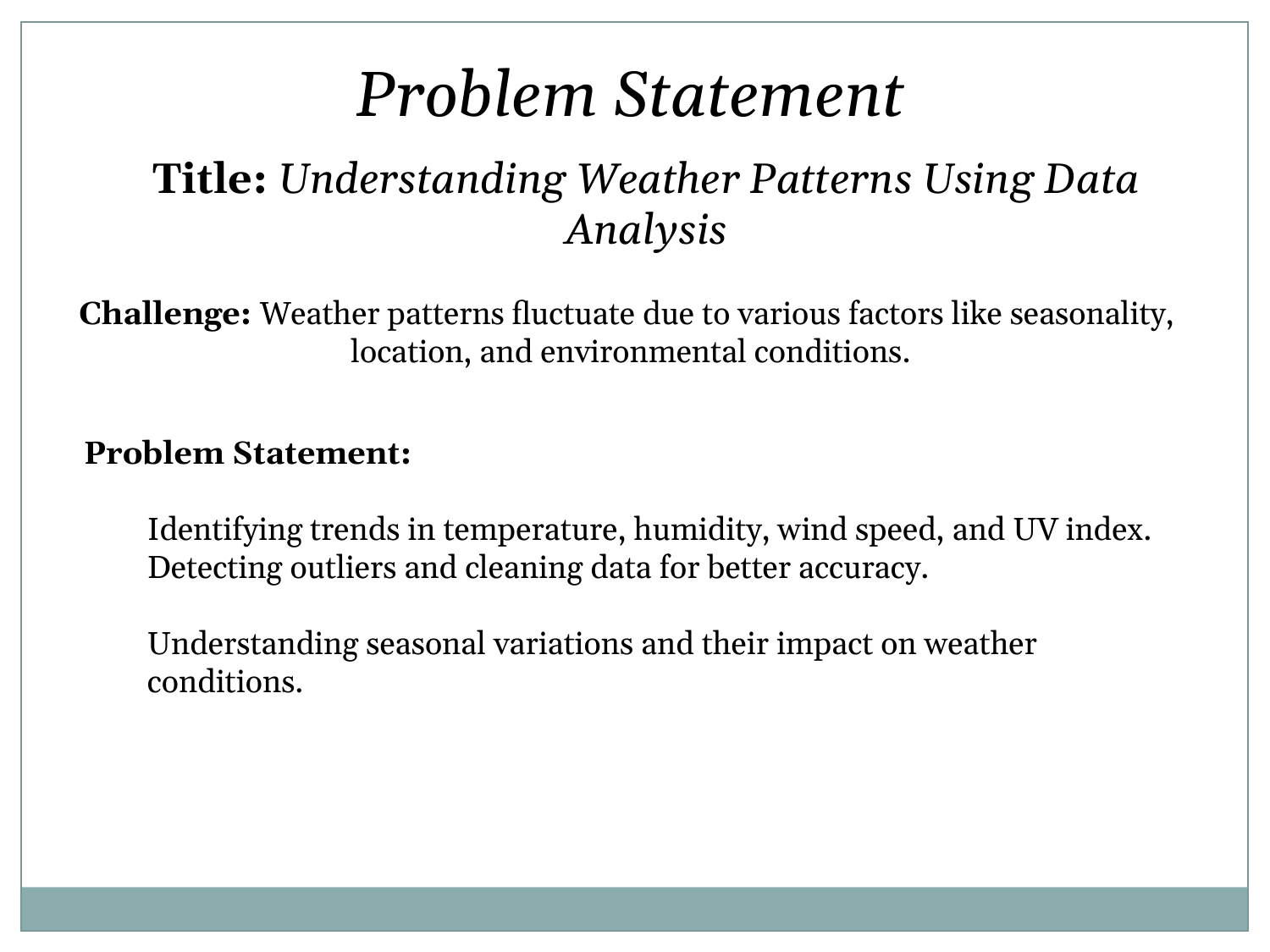

Problem Statement
Title: Understanding Weather Patterns Using Data Analysis
Challenge: Weather patterns fluctuate due to various factors like seasonality,
location, and environmental conditions.
Problem Statement:

Identifying trends in temperature, humidity, wind speed, and UV index.
Detecting outliers and cleaning data for better accuracy.

Understanding seasonal variations and their impact on weather conditions.